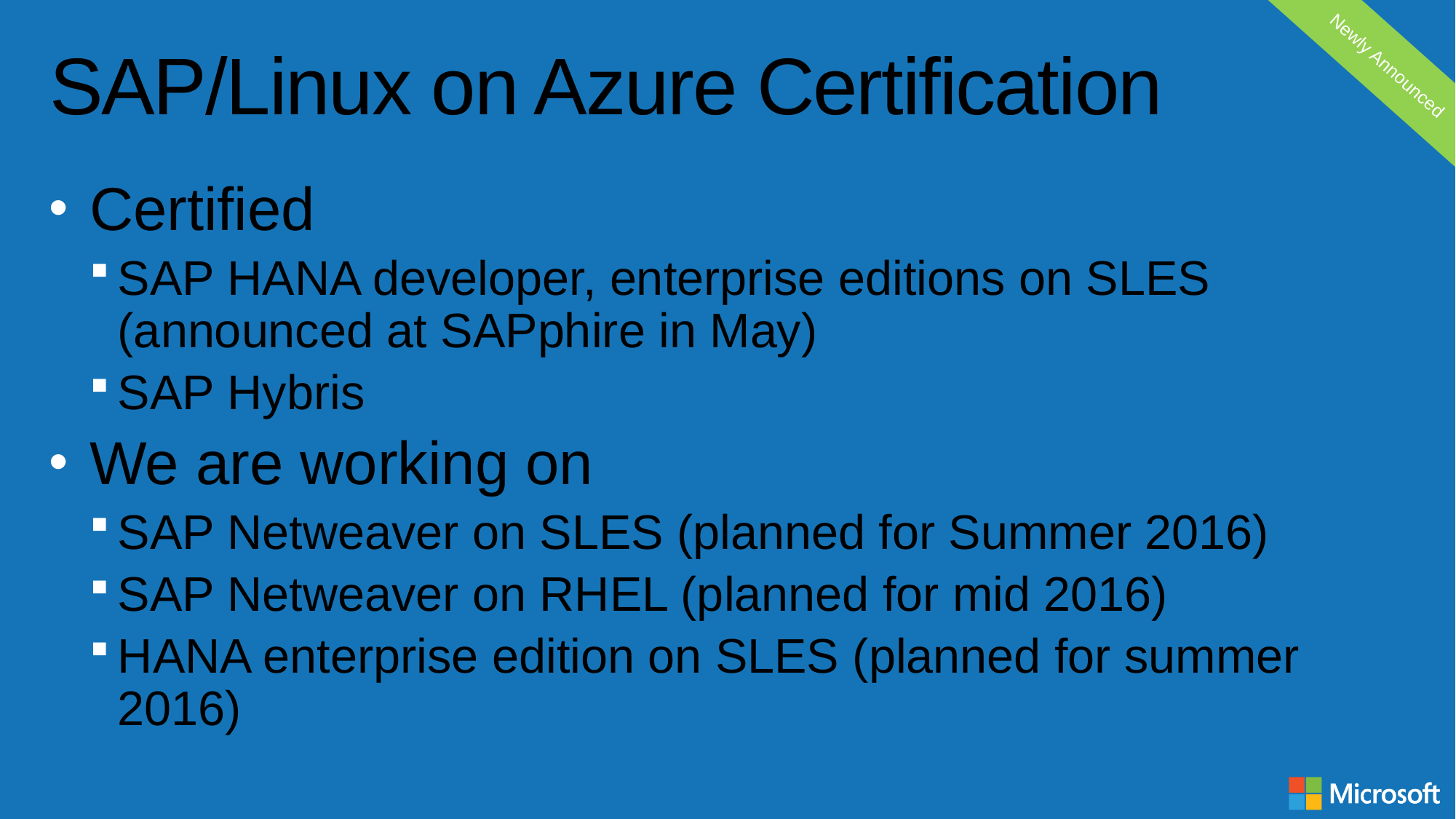

# SAP/Linux on Azure Certification
Newly Announced
Certified
SAP HANA developer, enterprise editions on SLES (announced at SAPphire in May)
SAP Hybris
We are working on
SAP Netweaver on SLES (planned for Summer 2016)
SAP Netweaver on RHEL (planned for mid 2016)
HANA enterprise edition on SLES (planned for summer 2016)